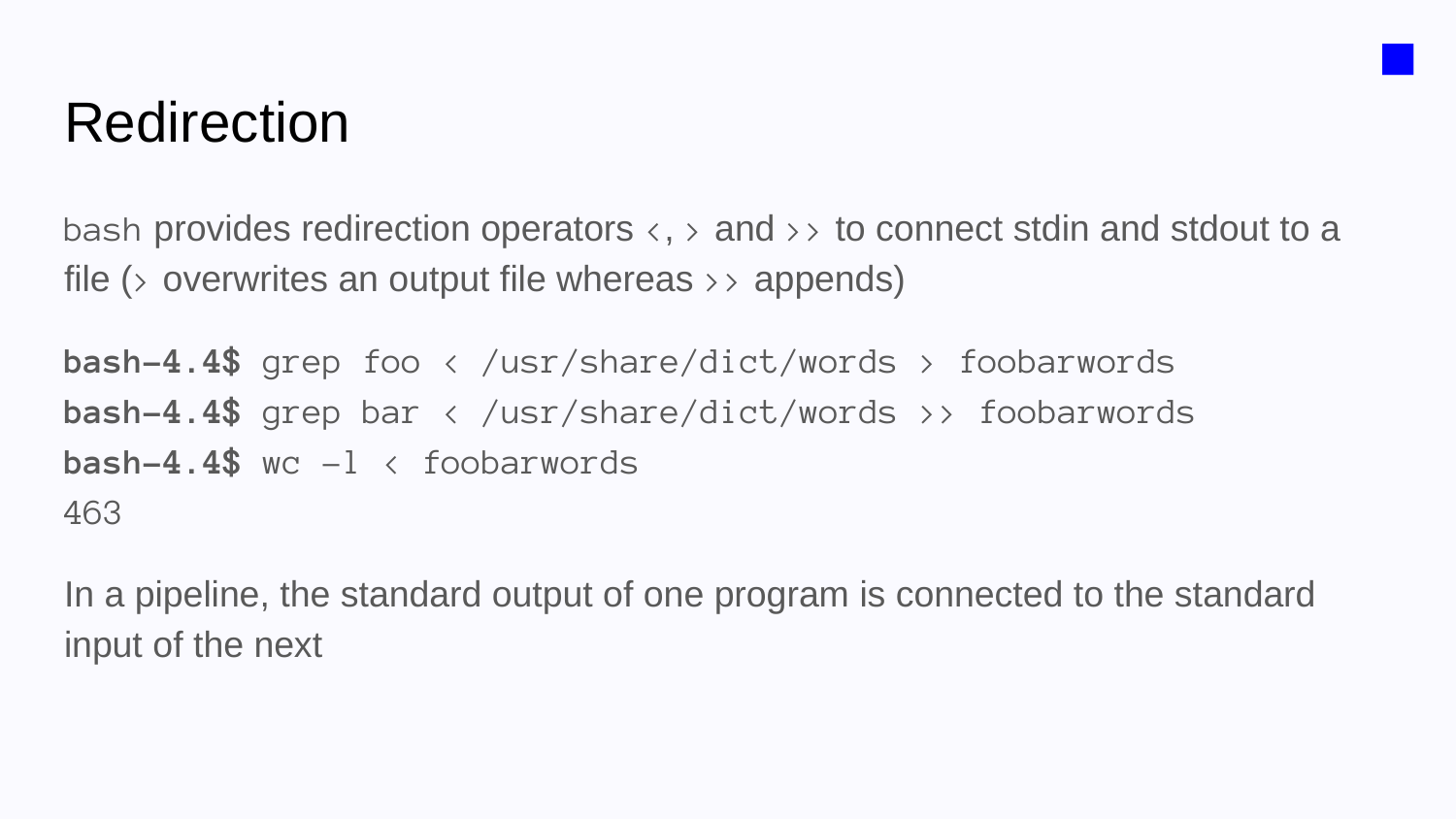

■
# Redirection
bash provides redirection operators <, > and >> to connect stdin and stdout to a file (> overwrites an output file whereas >> appends)
bash-4.4$ grep foo < /usr/share/dict/words > foobarwords
bash-4.4$ grep bar < /usr/share/dict/words >> foobarwords
bash-4.4$ wc -l < foobarwords
463
In a pipeline, the standard output of one program is connected to the standard input of the next